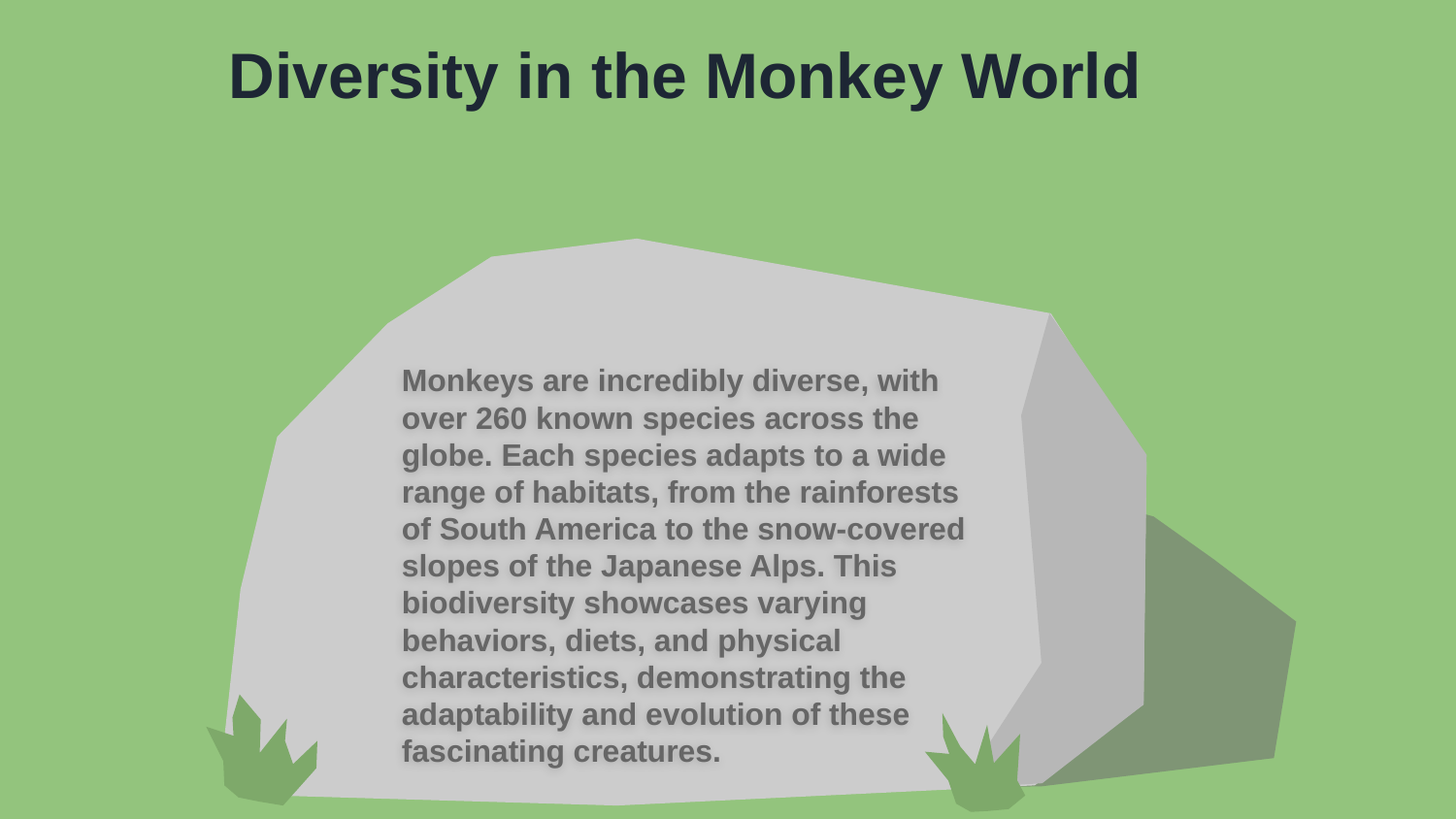

Diversity in the Monkey World

Monkeys are incredibly diverse, with over 260 known species across the globe. Each species adapts to a wide range of habitats, from the rainforests of South America to the snow-covered slopes of the Japanese Alps. This biodiversity showcases varying behaviors, diets, and physical characteristics, demonstrating the adaptability and evolution of these fascinating creatures.